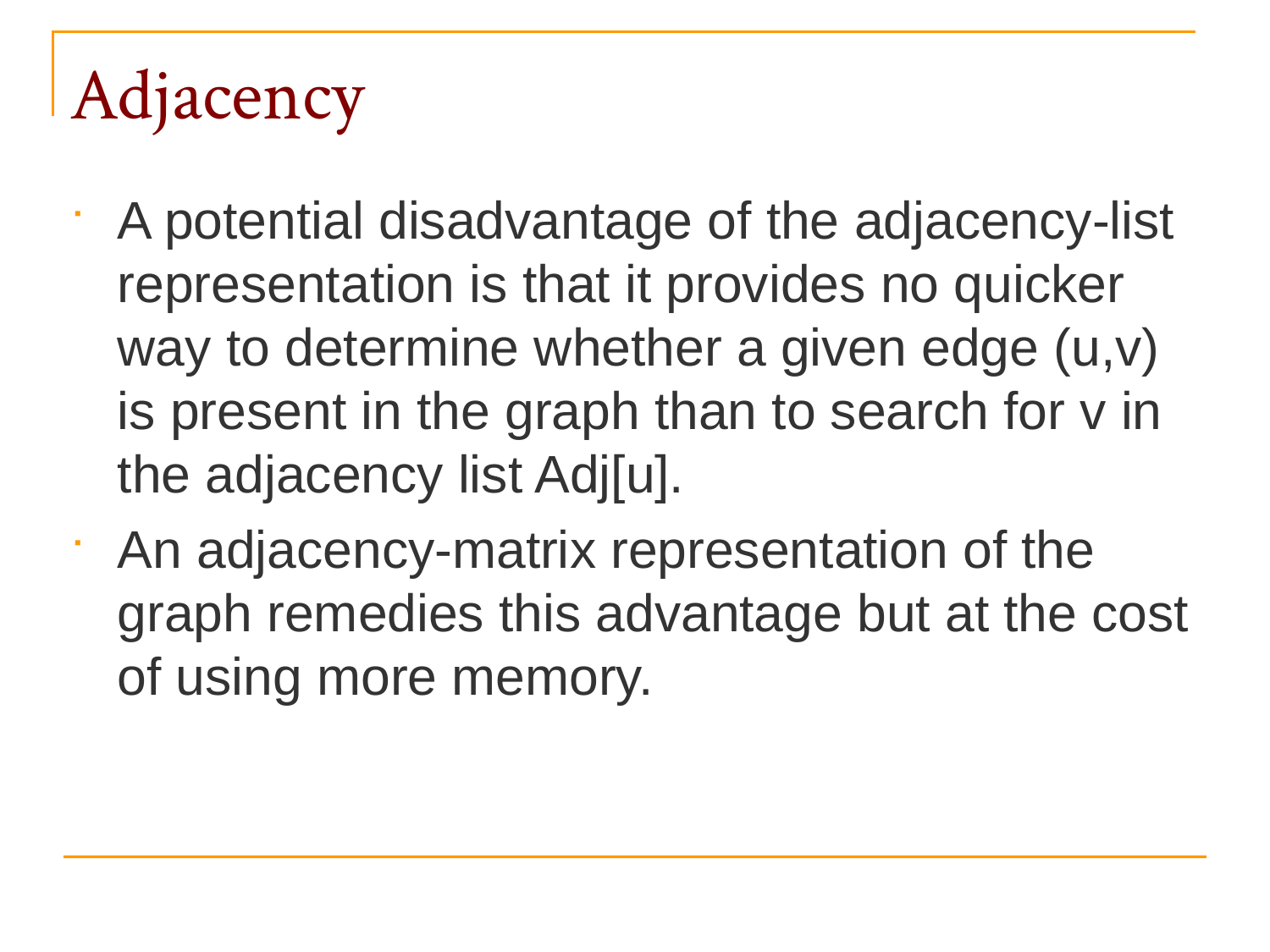

# Adjacency
A potential disadvantage of the adjacency-list representation is that it provides no quicker way to determine whether a given edge (u,v) is present in the graph than to search for v in the adjacency list Adj[u].
An adjacency-matrix representation of the graph remedies this advantage but at the cost of using more memory.